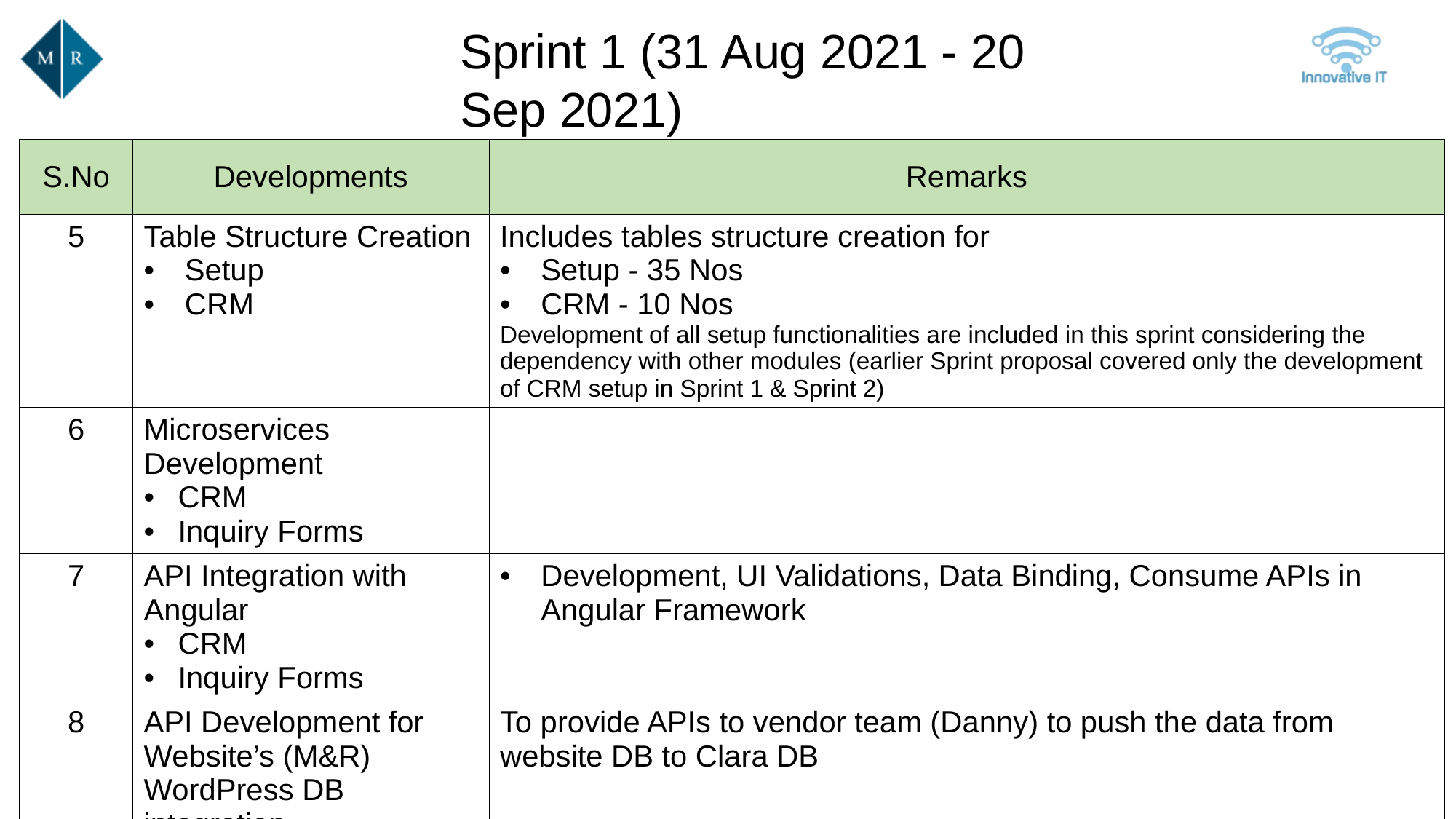

Sprint 1 (31 Aug 2021 - 20 Sep 2021)
| S.No | Developments | Remarks |
| --- | --- | --- |
| 5 | Table Structure Creation Setup CRM | Includes tables structure creation for Setup - 35 Nos CRM - 10 Nos Development of all setup functionalities are included in this sprint considering the dependency with other modules (earlier Sprint proposal covered only the development of CRM setup in Sprint 1 & Sprint 2) |
| 6 | Microservices Development CRM Inquiry Forms |  |
| 7 | API Integration with Angular CRM Inquiry Forms | Development, UI Validations, Data Binding, Consume APIs in Angular Framework |
| 8 | API Development for Website’s (M&R) WordPress DB integration | To provide APIs to vendor team (Danny) to push the data from website DB to Clara DB |